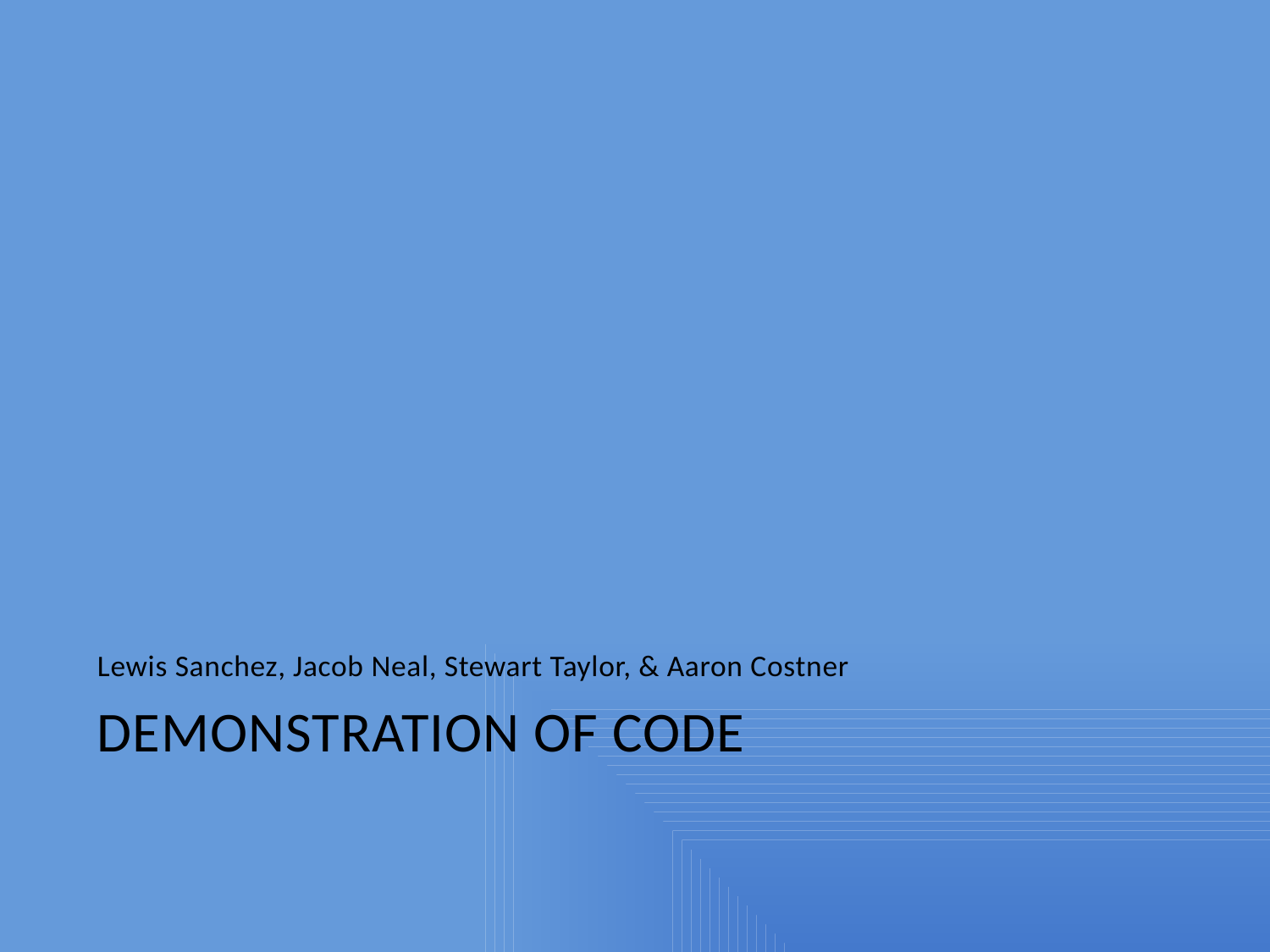

Lewis Sanchez, Jacob Neal, Stewart Taylor, & Aaron Costner
# Demonstration of Code